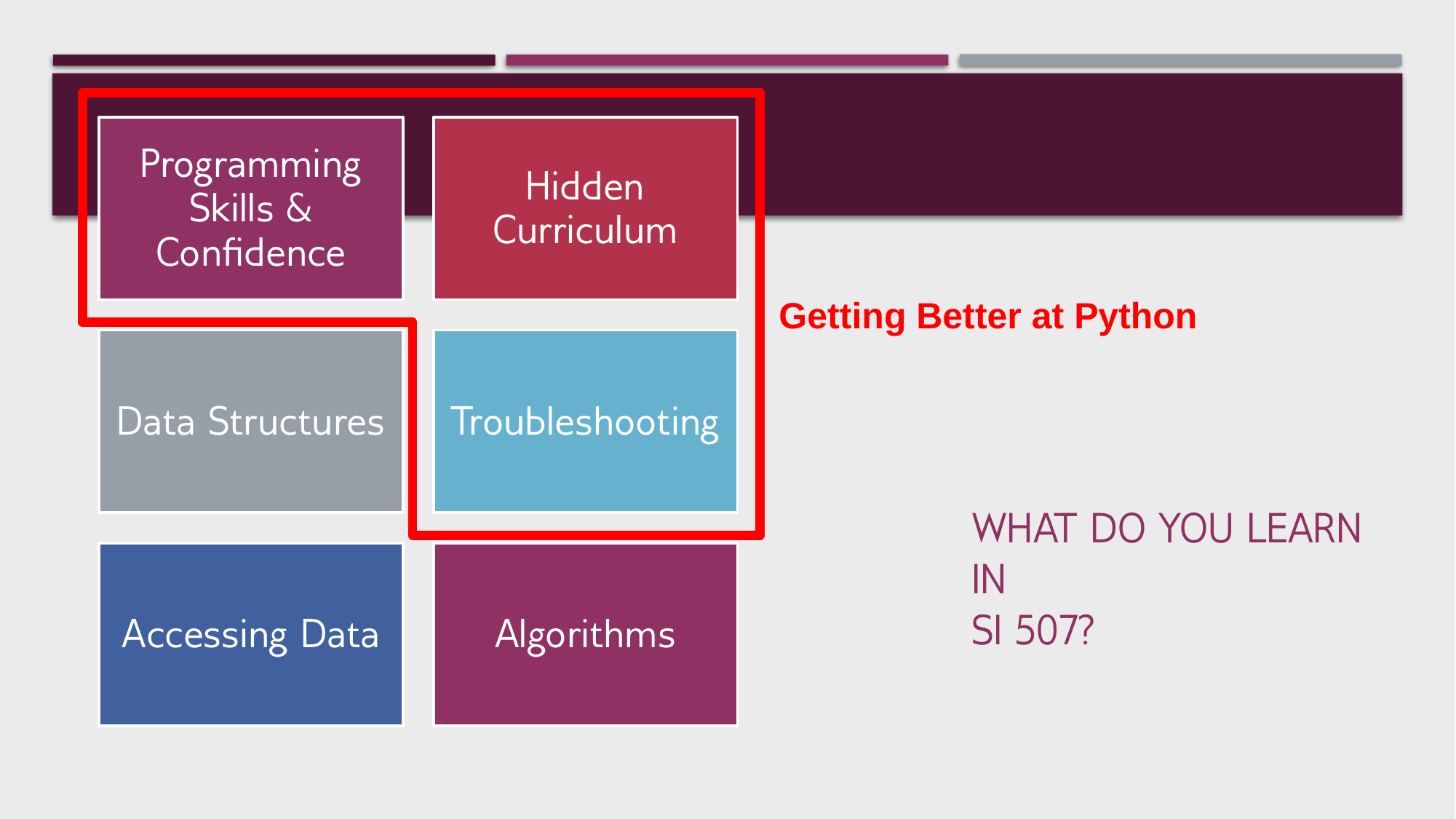

Programming Skills & Confidence
Hidden Curriculum
Data Structures
Troubleshooting
Accessing Data
Algorithms
# What do you learn in SI 507?
Getting Better at Python